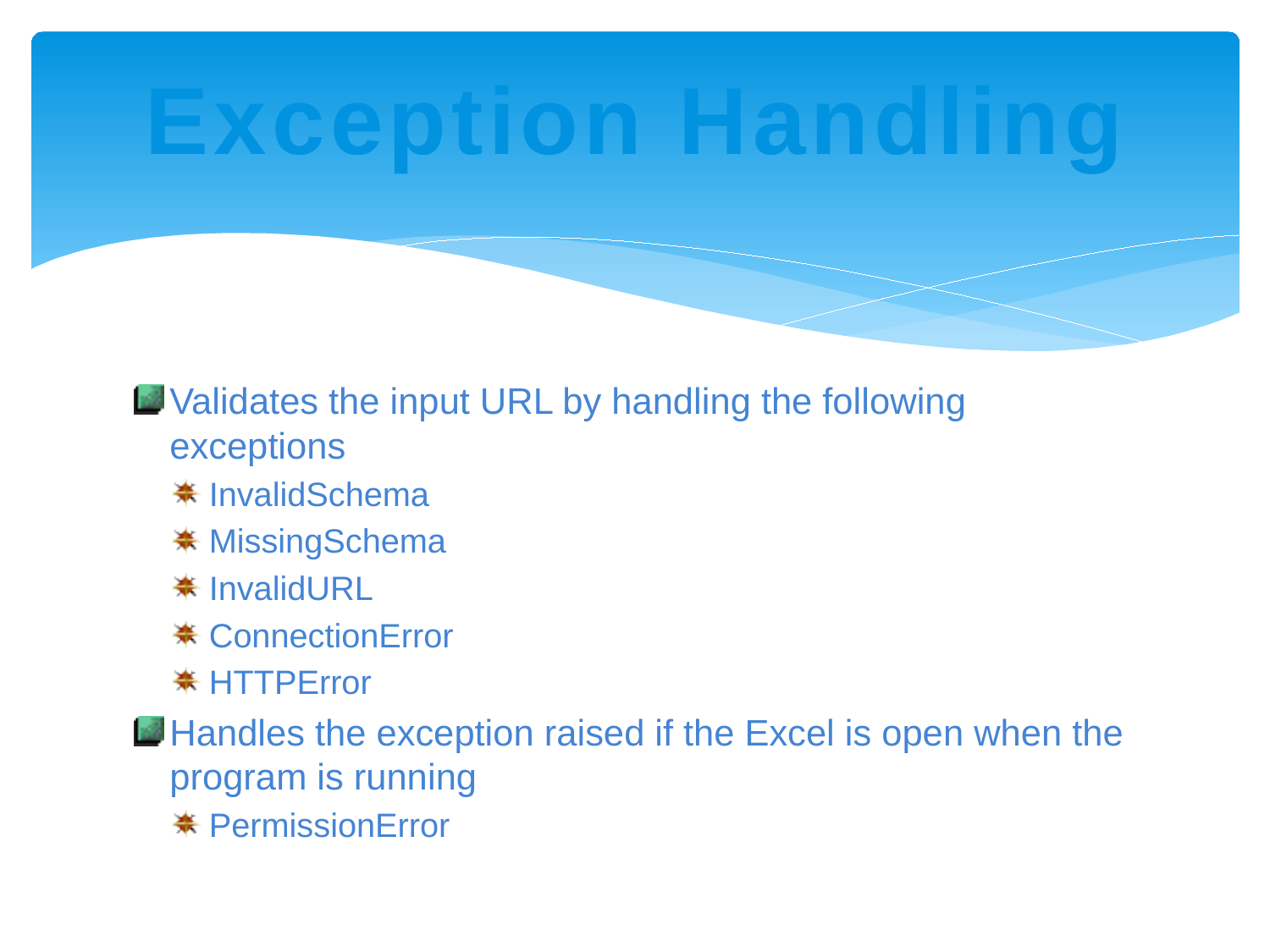

Exception Handling
Validates the input URL by handling the following exceptions
InvalidSchema
MissingSchema
InvalidURL
ConnectionError
HTTPError
Handles the exception raised if the Excel is open when the program is running
PermissionError